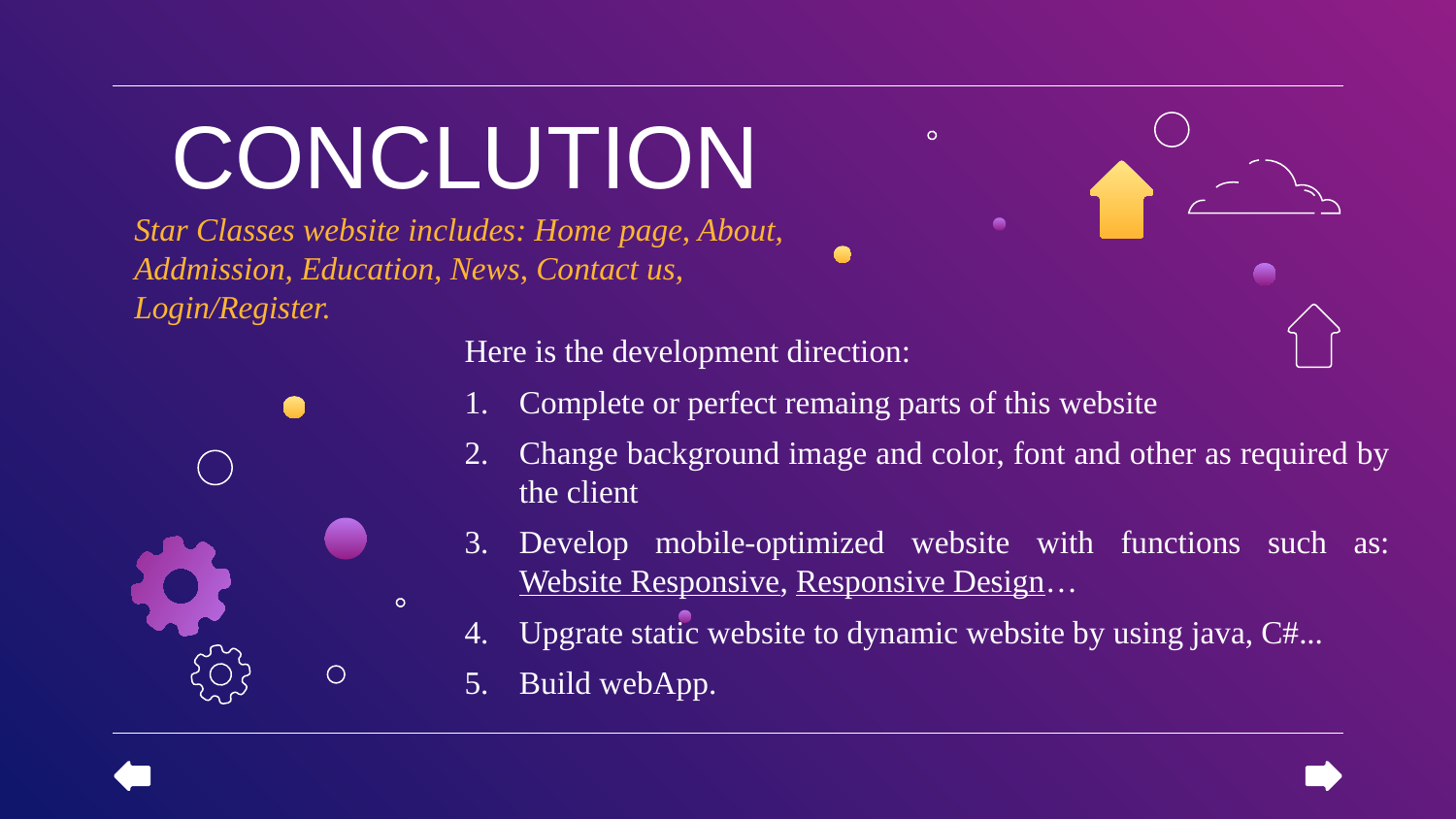

CONCLUTION

Star Classes website includes: Home page, About, Addmission, Education, News, Contact us, Login/Register.

Here is the development direction:
Complete or perfect remaing parts of this website
Change background image and color, font and other as required by the client
Develop mobile-optimized website with functions such as: Website Responsive, Responsive Design…
Upgrate static website to dynamic website by using java, C#...
Build webApp.